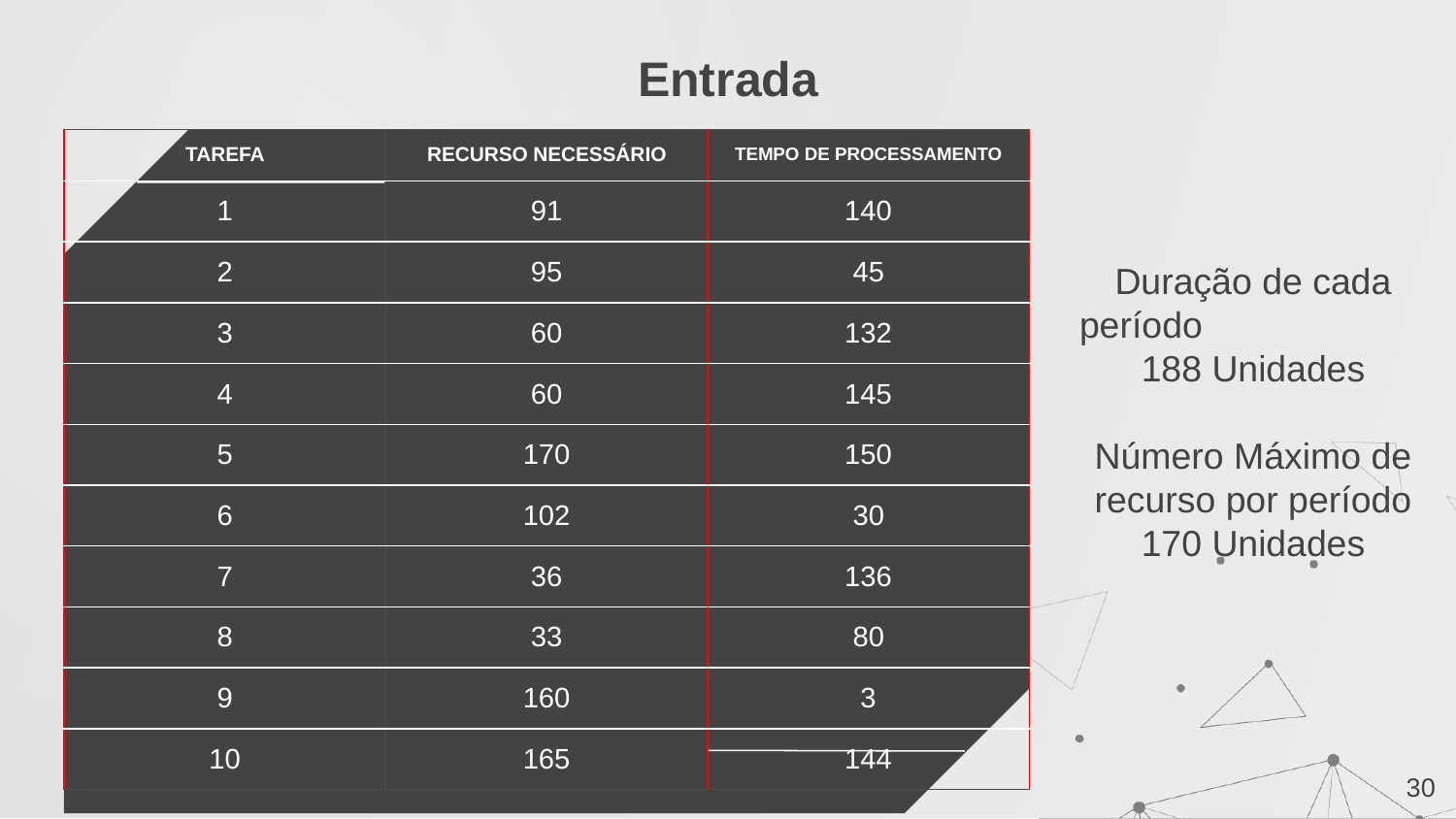

# Entrada

| TAREFA | RECURSO NECESSÁRIO | TEMPO DE PROCESSAMENTO |
| --- | --- | --- |
| 1 | 91 | 140 |
| 2 | 95 | 45 |
| 3 | 60 | 132 |
| 4 | 60 | 145 |
| 5 | 170 | 150 |
| 6 | 102 | 30 |
| 7 | 36 | 136 |
| 8 | 33 | 80 |
| 9 | 160 | 3 |
| 10 | 165 | 144 |
Duração de cada período                       188 Unidades

Número Máximo de recurso por período
170 Unidades

30